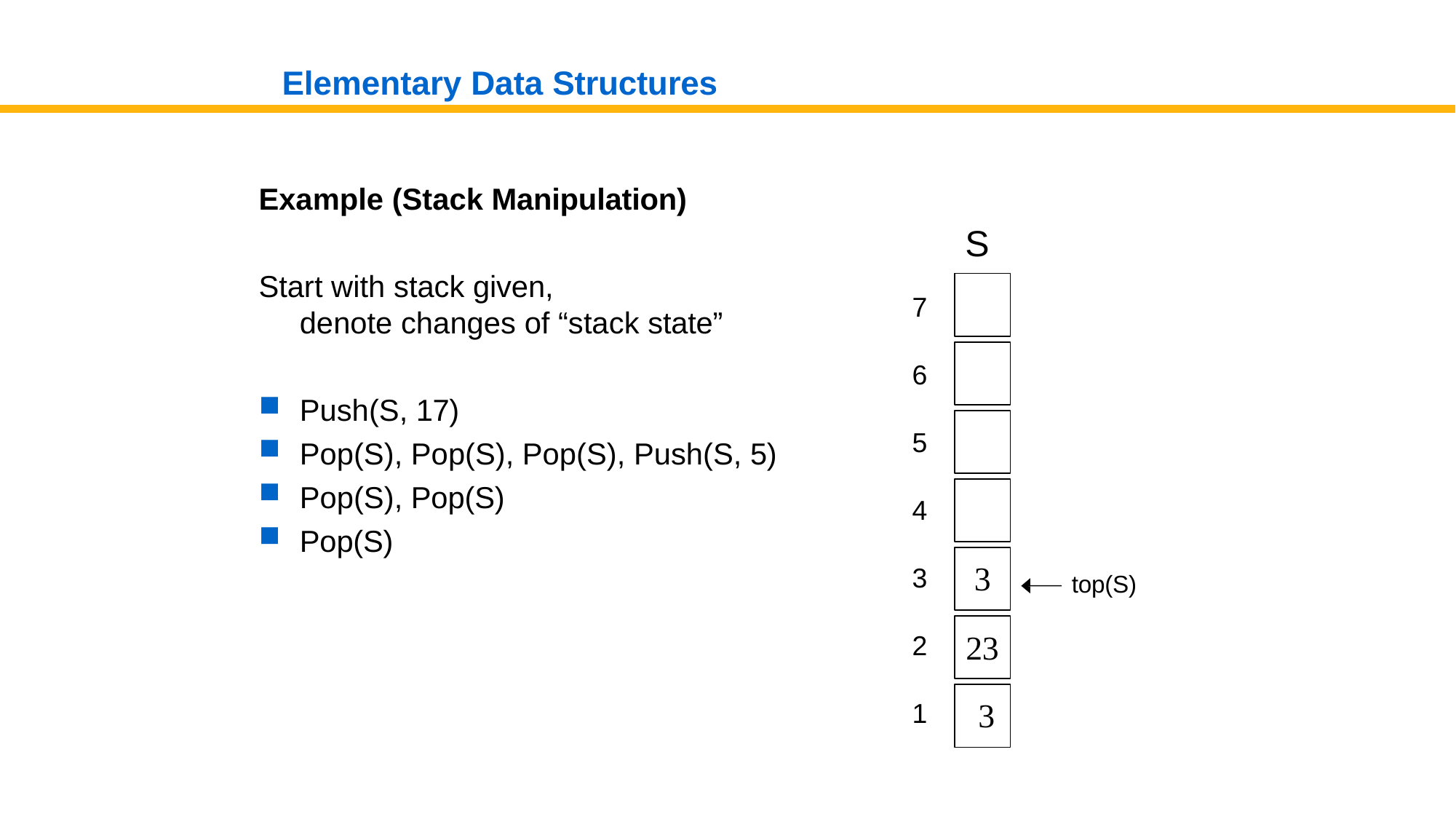

# Elementary Data Structures
Example (Stack Manipulation)
S
Start with stack given,
denote changes of “stack state”

7
6
Push(S, 17)
Pop(S), Pop(S), Pop(S), Push(S, 5)
Pop(S), Pop(S)
Pop(S)

5
4

3
3
top(S)

23
2
3
1
Data Structures and Algorithms (139)